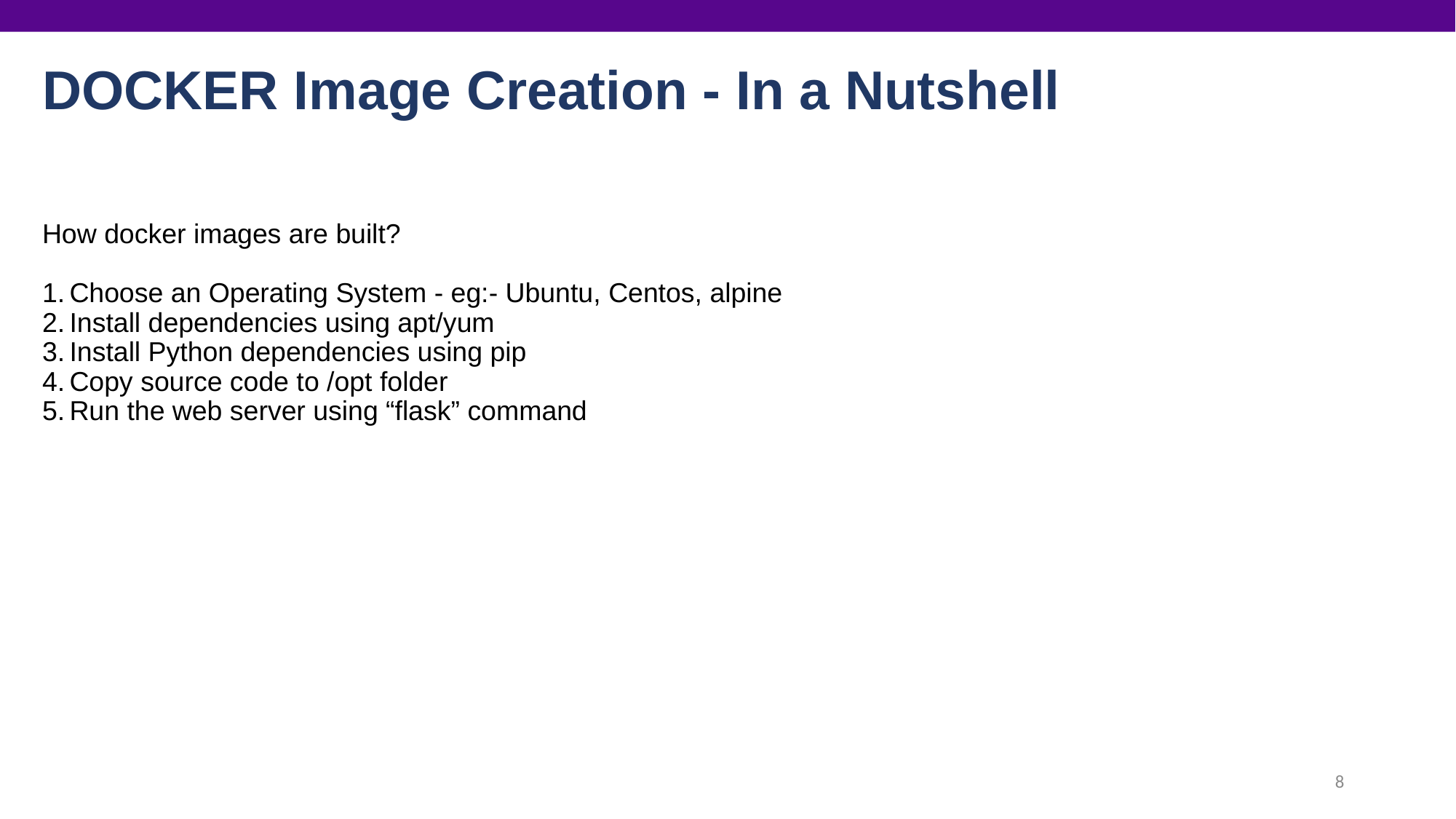

# DOCKER Image Creation - In a Nutshell

How docker images are built?

Choose an Operating System - eg:- Ubuntu, Centos, alpine
Install dependencies using apt/yum
Install Python dependencies using pip
Copy source code to /opt folder
Run the web server using “flask” command

8